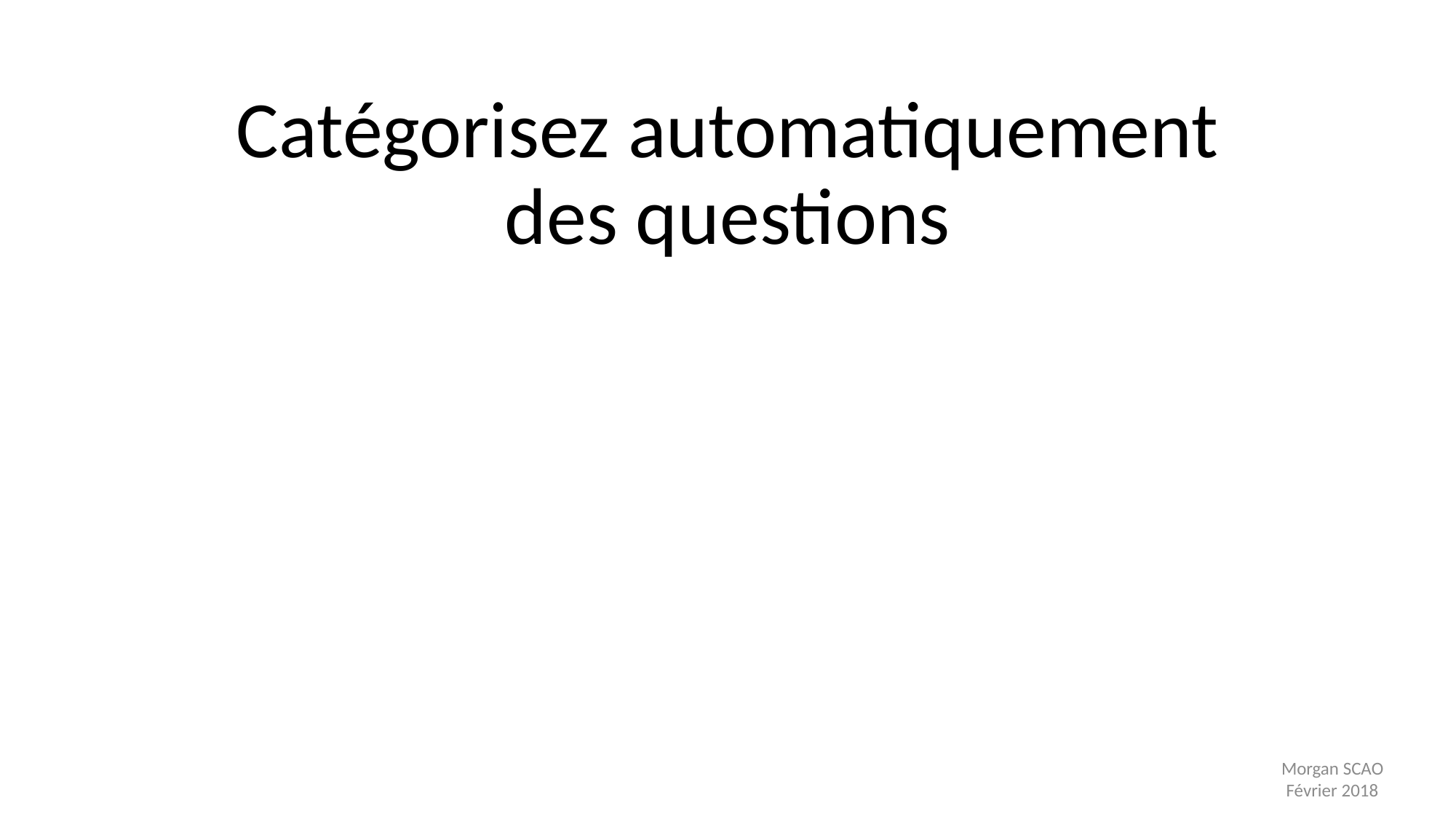

# Catégorisez automatiquement des questions

Morgan SCAO
Février 2018